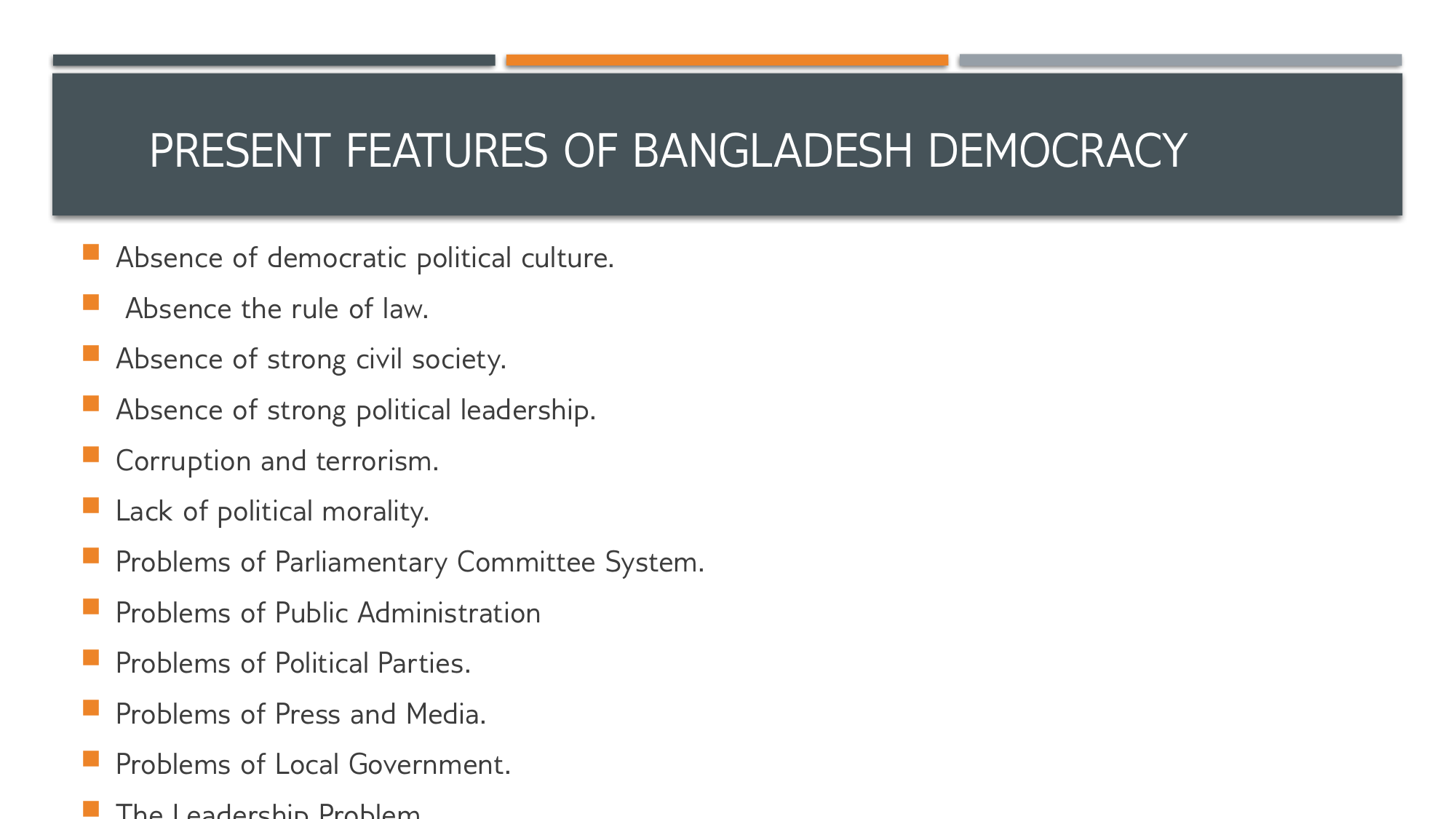

# Present features of Bangladesh Democracy
Absence of democratic political culture.
 Absence the rule of law.
Absence of strong civil society.
Absence of strong political leadership.
Corruption and terrorism.
Lack of political morality.
Problems of Parliamentary Committee System.
Problems of Public Administration
Problems of Political Parties.
Problems of Press and Media.
Problems of Local Government.
The Leadership Problem.